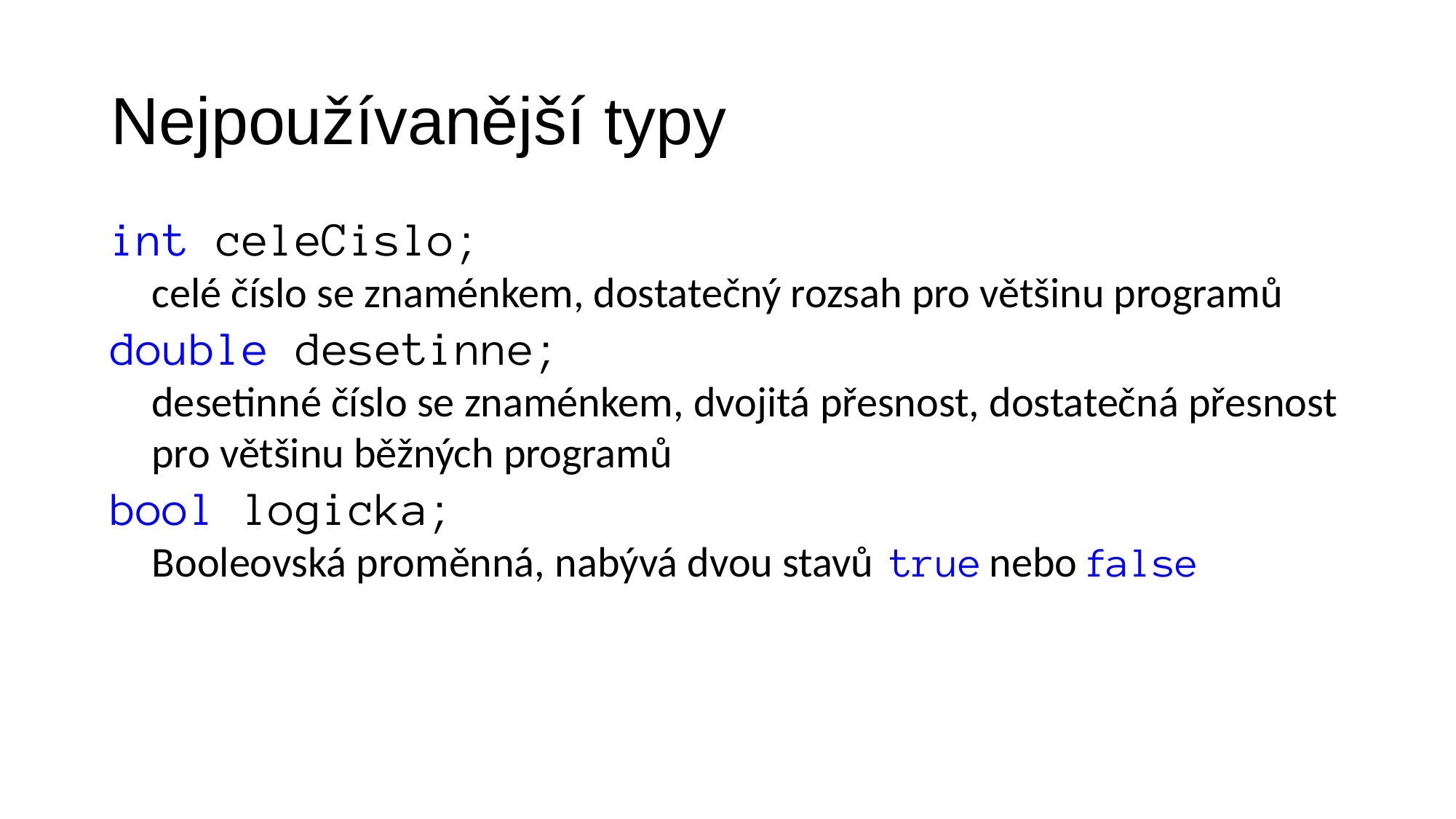

# Nejpoužívanější typy
int celeCislo;
celé číslo se znaménkem, dostatečný rozsah pro většinu programů
double desetinne;
desetinné číslo se znaménkem, dvojitá přesnost, dostatečná přesnost pro většinu běžných programů
bool logicka;
Booleovská proměnná, nabývá dvou stavů true nebo false